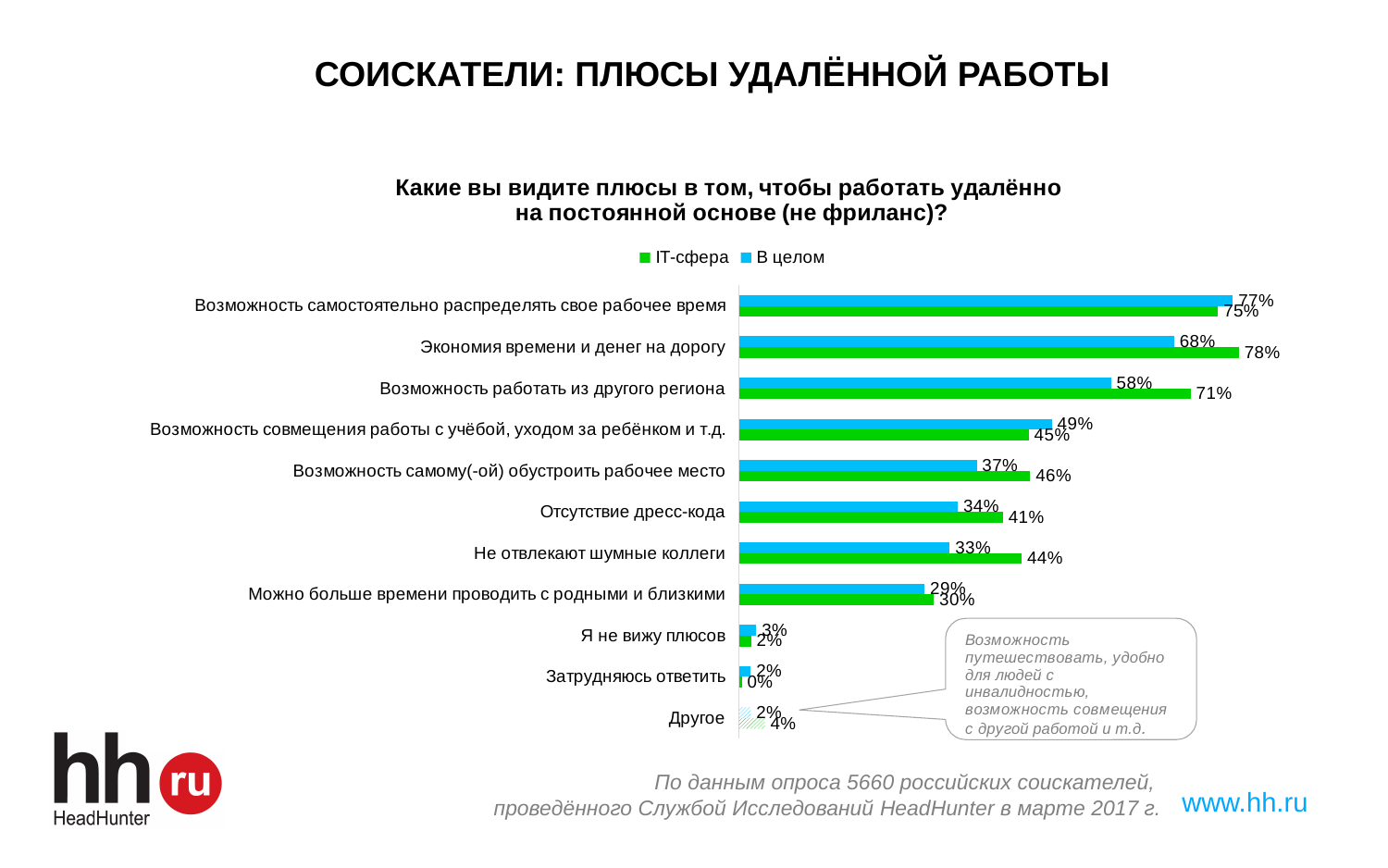

# СОИСКАТЕЛИ: ПЛЮСЫ УДАЛЁННОЙ РАБОТЫ

### Chart: Какие вы видите плюсы в том, чтобы работать удалённо на постоянной основе (не фриланс)?

| Category | В целом | IT-сфера |
|---|---|---|
| Возможность самостоятельно распределять свое рабочее время | 0.7724381625441696 | 0.749156355455568 |
| Экономия времени и денег на дорогу | 0.6803886925795053 | 0.78177727784027 |
| Возможность работать из другого региона | 0.5818021201413428 | 0.7064116985376828 |
| Возможность совмещения работы с учёбой, уходом за ребёнком и т.д. | 0.48939929328621906 | 0.453318335208099 |
| Возможность самому(-ой) обустроить рабочее место | 0.37190812720848054 | 0.45556805399325084 |
| Отсутствие дресс-кода | 0.3424028268551237 | 0.4128233970753656 |
| Не отвлекают шумные коллеги | 0.3295053003533569 | 0.4420697412823397 |
| Можно больше времени проводить с родными и близкими | 0.29028268551236747 | 0.3048368953880765 |
| Я не вижу плюсов | 0.027208480565371024 | 0.019122609673790775 |
| Затрудняюсь ответить | 0.018551236749116608 | 0.0044994375703037125 |
| Другое | 0.018374558303886925 | 0.04049493813273341 |
По данным опроса 5660 российских соискателей,
проведённого Службой Исследований HeadHunter в марте 2017 г.